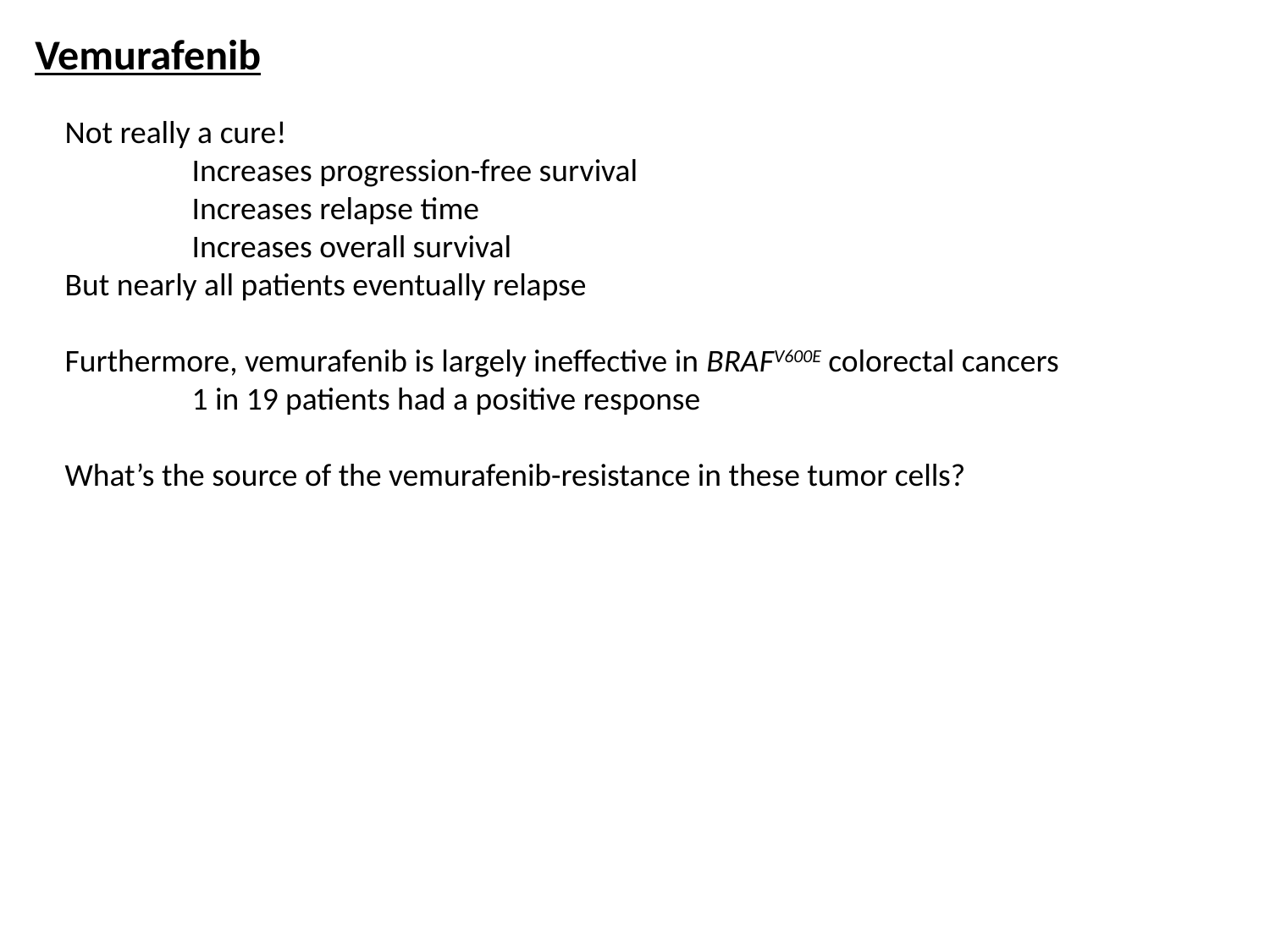

Vemurafenib
Not really a cure!
	Increases progression-free survival
	Increases relapse time
	Increases overall survival
But nearly all patients eventually relapse

Furthermore, vemurafenib is largely ineffective in BRAFV600E colorectal cancers
	1 in 19 patients had a positive response

What’s the source of the vemurafenib-resistance in these tumor cells?